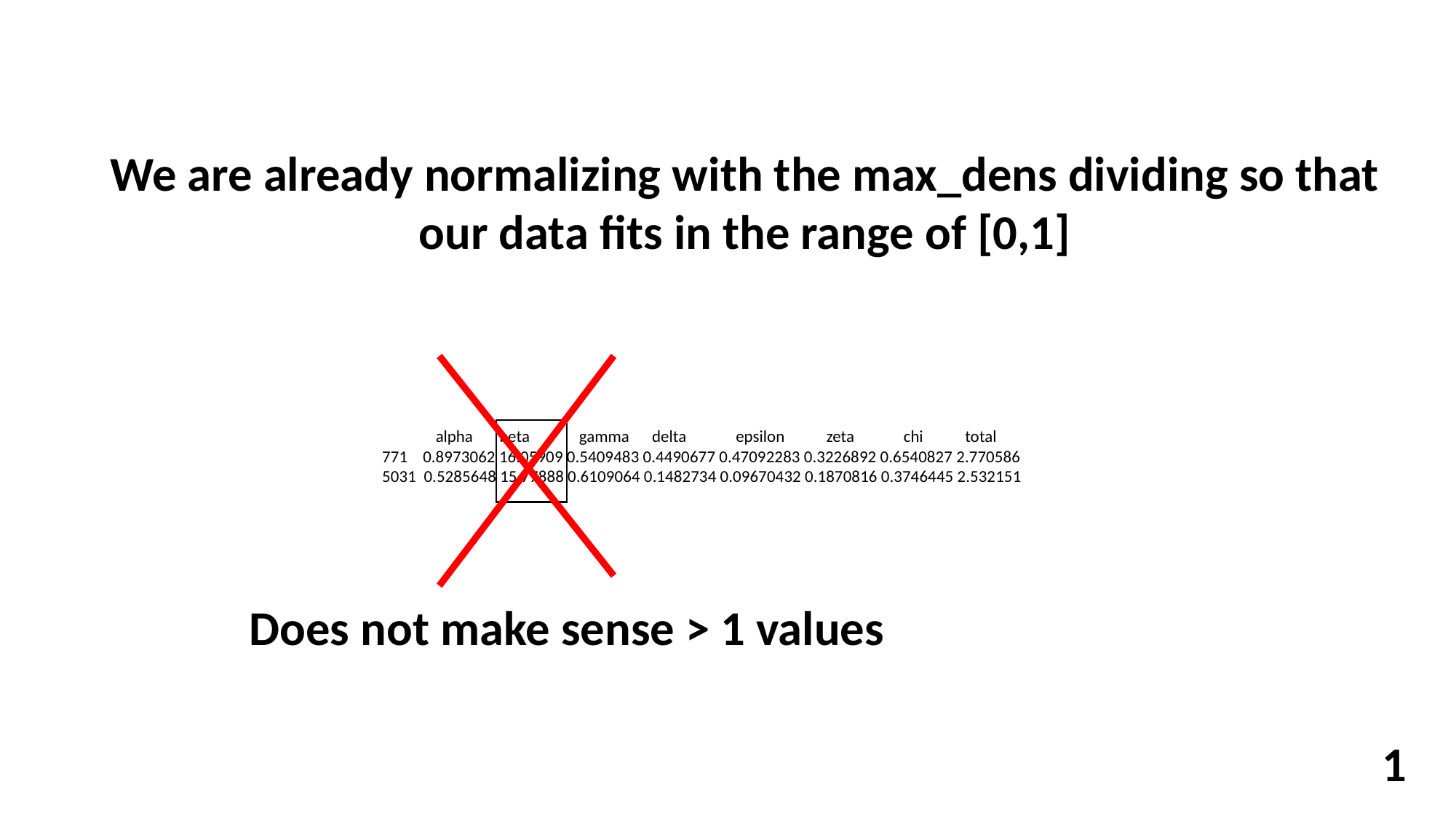

We are already normalizing with the max_dens dividing so that
our data fits in the range of [0,1]
              alpha       beta             gamma      delta             epsilon           zeta             chi           total
771    0.8973062 16.05909 0.5409483 0.4490677 0.47092283 0.3226892 0.6540827 2.770586
5031  0.5285648 15.77888 0.6109064 0.1482734 0.09670432 0.1870816 0.3746445 2.532151

Does not make sense > 1 values
1